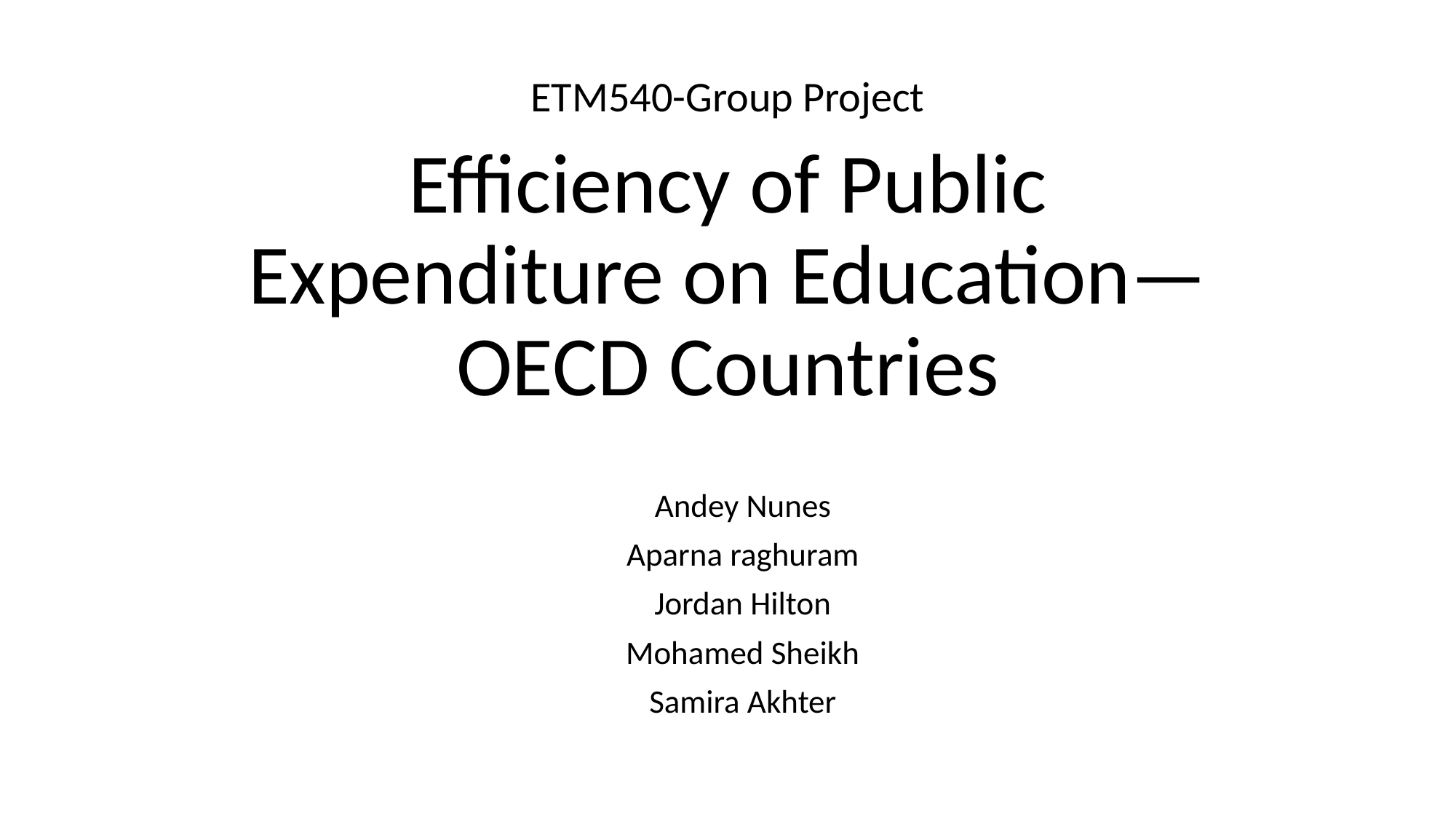

ETM540-Group Project
# Efficiency of Public Expenditure on Education—OECD Countries
Andey Nunes
Aparna raghuram
Jordan Hilton
Mohamed Sheikh
Samira Akhter